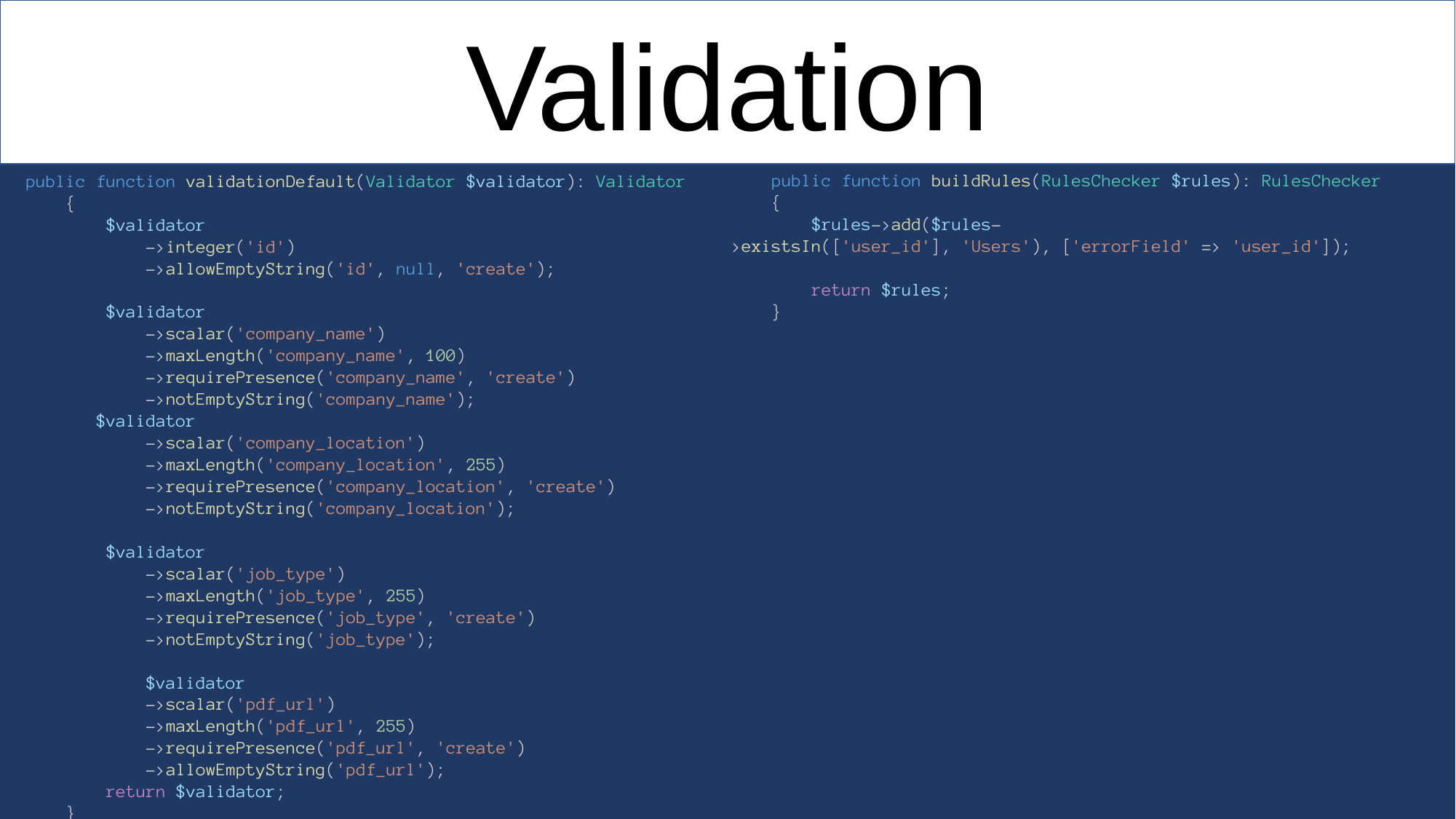

Validation

    public function buildRules(RulesChecker $rules): RulesChecker
    {
        $rules->add($rules->existsIn(['user_id'], 'Users'), ['errorField' => 'user_id']);
        return $rules;
    }

public function validationDefault(Validator $validator): Validator
    {
        $validator
            ->integer('id')
            ->allowEmptyString('id', null, 'create');
        $validator
            ->scalar('company_name')
            ->maxLength('company_name', 100)
            ->requirePresence('company_name', 'create')
            ->notEmptyString('company_name');
       $validator
            ->scalar('company_location')
            ->maxLength('company_location', 255)
            ->requirePresence('company_location', 'create')
            ->notEmptyString('company_location');
        $validator
            ->scalar('job_type')
            ->maxLength('job_type', 255)
            ->requirePresence('job_type', 'create')
            ->notEmptyString('job_type');
            $validator
            ->scalar('pdf_url')
            ->maxLength('pdf_url', 255)
            ->requirePresence('pdf_url', 'create')
            ->allowEmptyString('pdf_url');
        return $validator;
    }